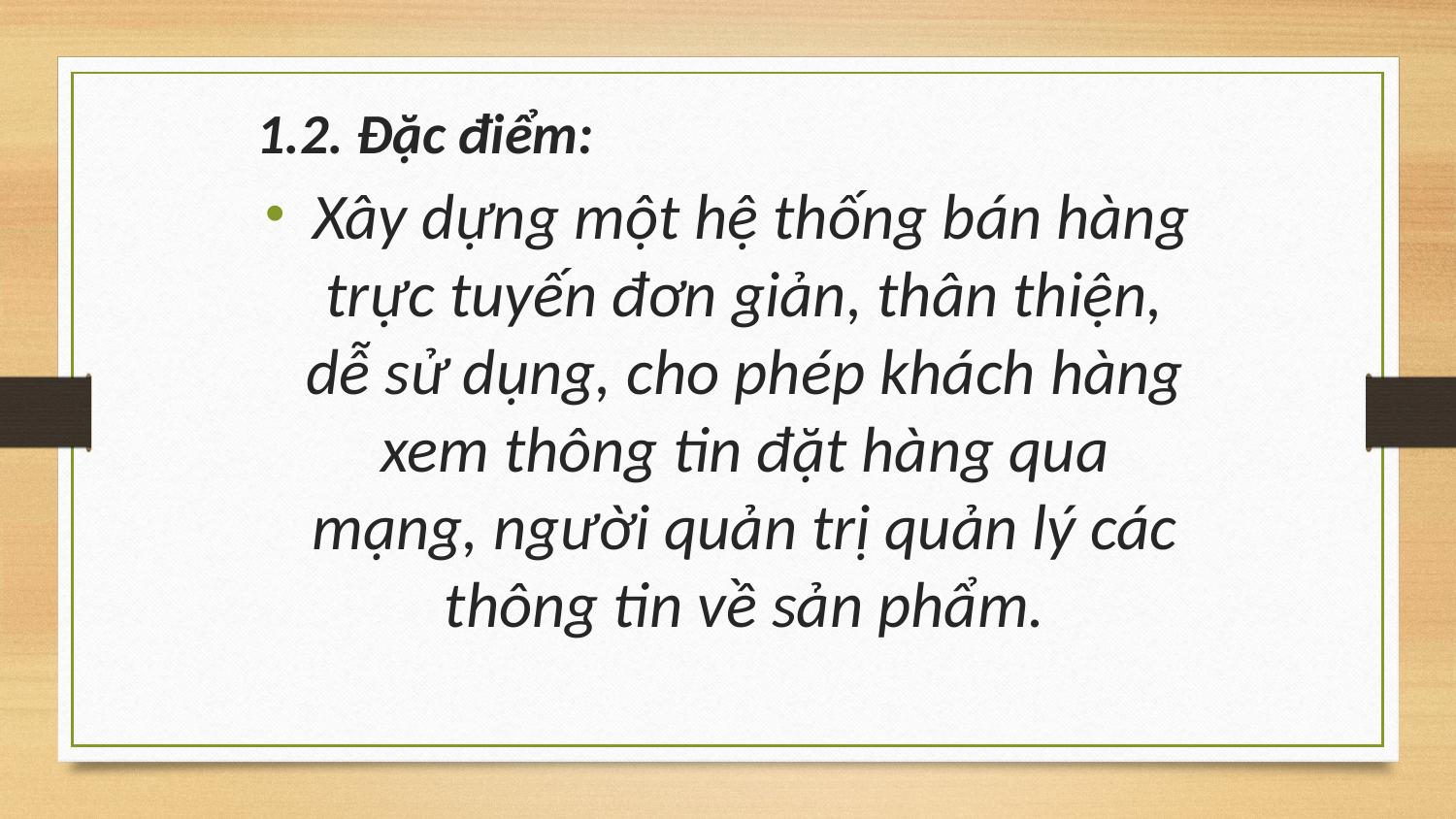

1.2. Đặc điểm:
 Xây dựng một hệ thống bán hàng trực tuyến đơn giản, thân thiện, dễ sử dụng, cho phép khách hàng xem thông tin đặt hàng qua mạng, người quản trị quản lý các thông tin về sản phẩm.